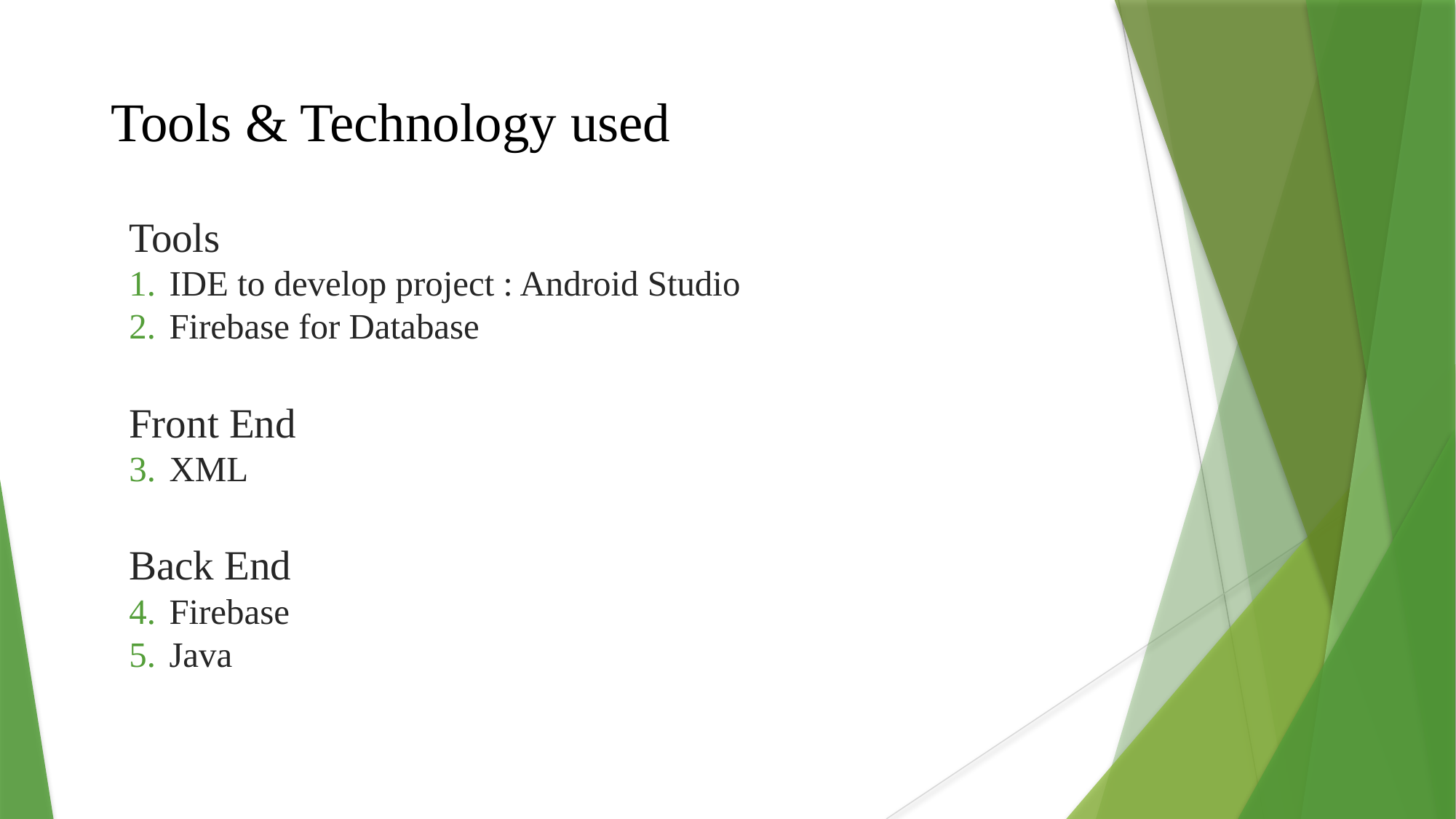

# Tools & Technology used
Tools
IDE to develop project : Android Studio
Firebase for Database

Front End
XML

Back End
Firebase
Java